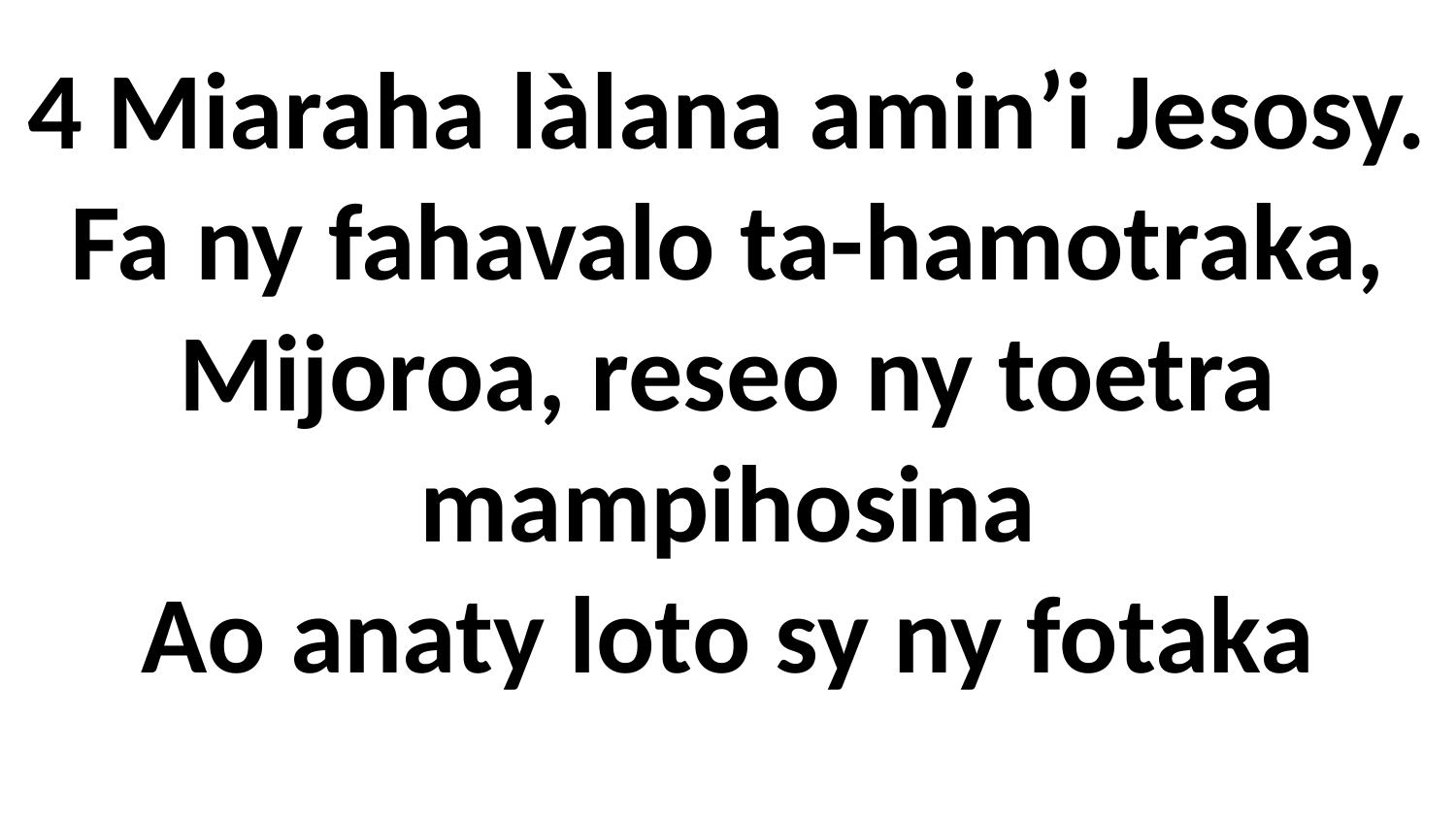

# 4 Miaraha làlana amin’i Jesosy. Fa ny fahavalo ta-hamotraka, Mijoroa, reseo ny toetra mampihosina Ao anaty loto sy ny fotaka